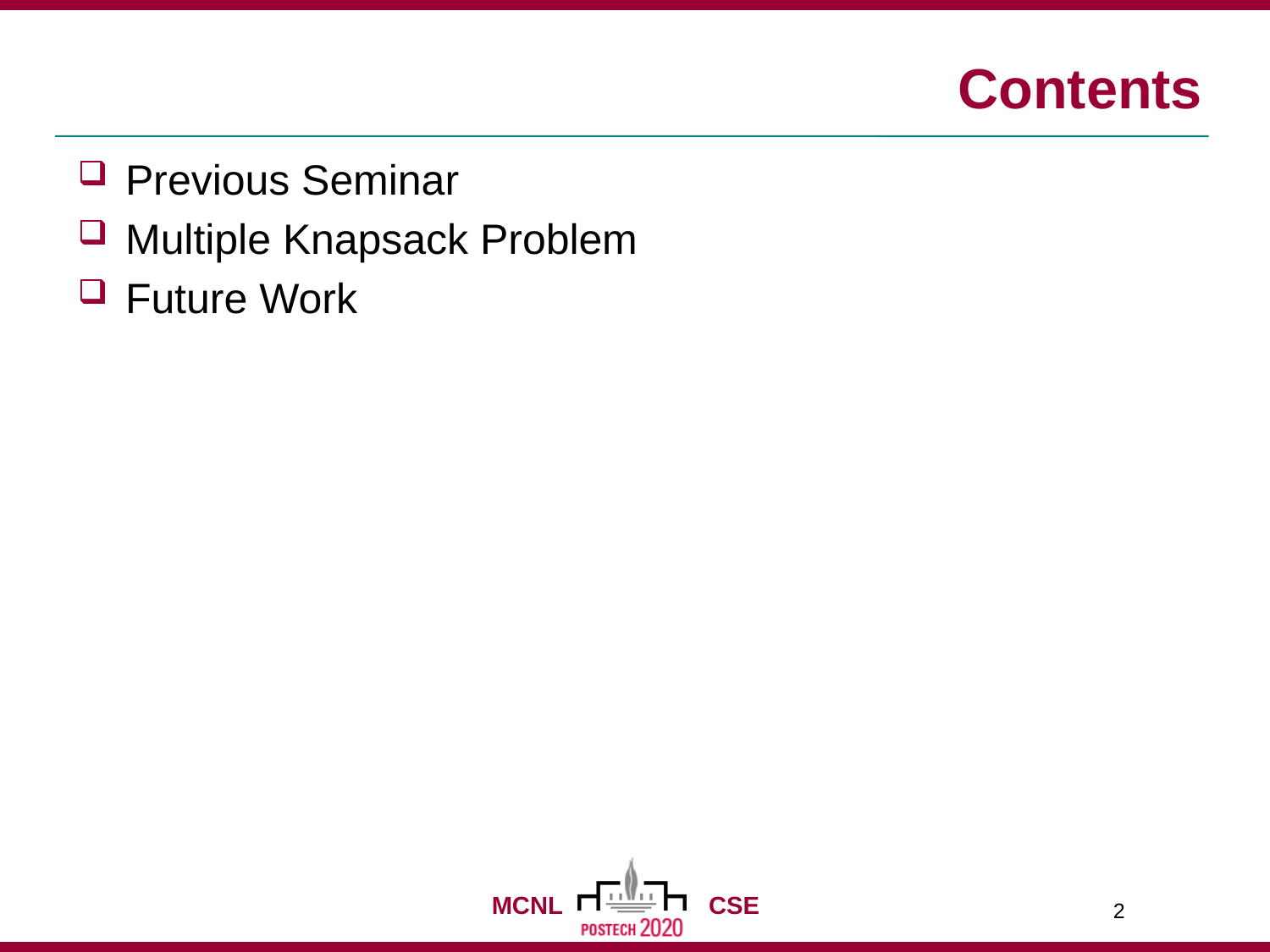

# Contents
Previous Seminar
Multiple Knapsack Problem
Future Work
2